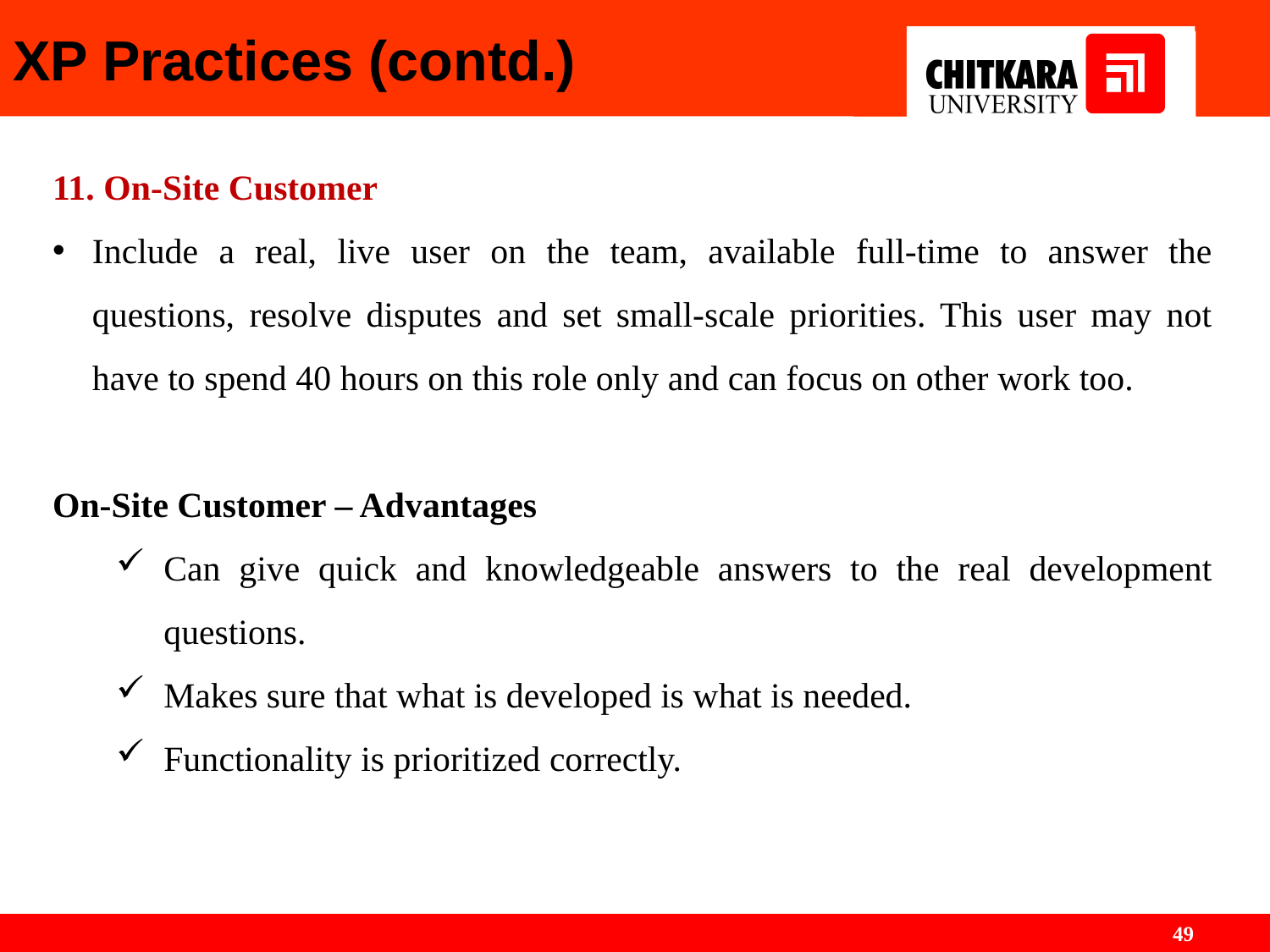

# XP Practices (contd.)

11. On-Site Customer
Include a real, live user on the team, available full-time to answer the questions, resolve disputes and set small-scale priorities. This user may not have to spend 40 hours on this role only and can focus on other work too.

On-Site Customer – Advantages
Can give quick and knowledgeable answers to the real development questions.
Makes sure that what is developed is what is needed.
Functionality is prioritized correctly.

49